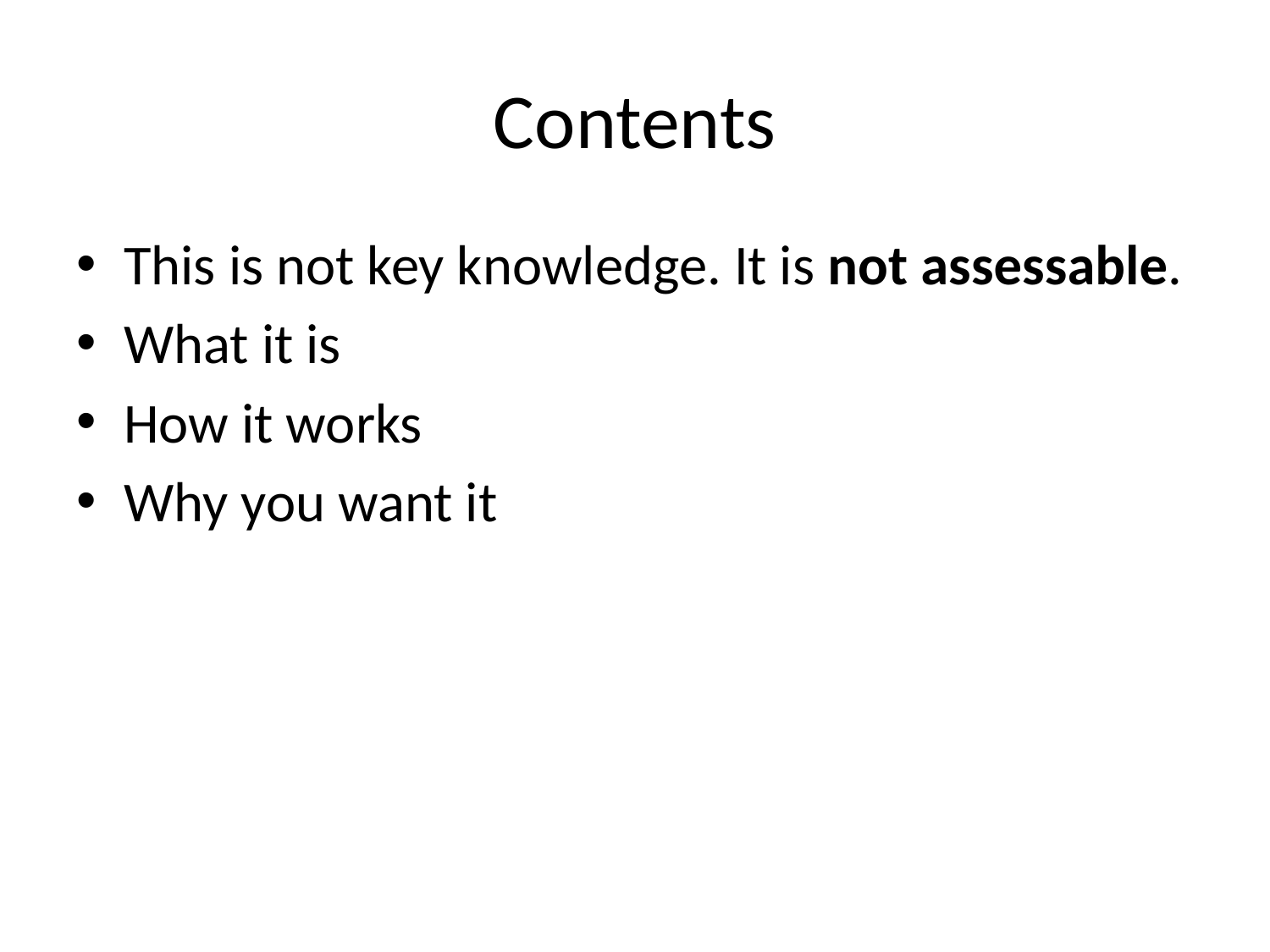

# Contents
This is not key knowledge. It is not assessable.
What it is
How it works
Why you want it